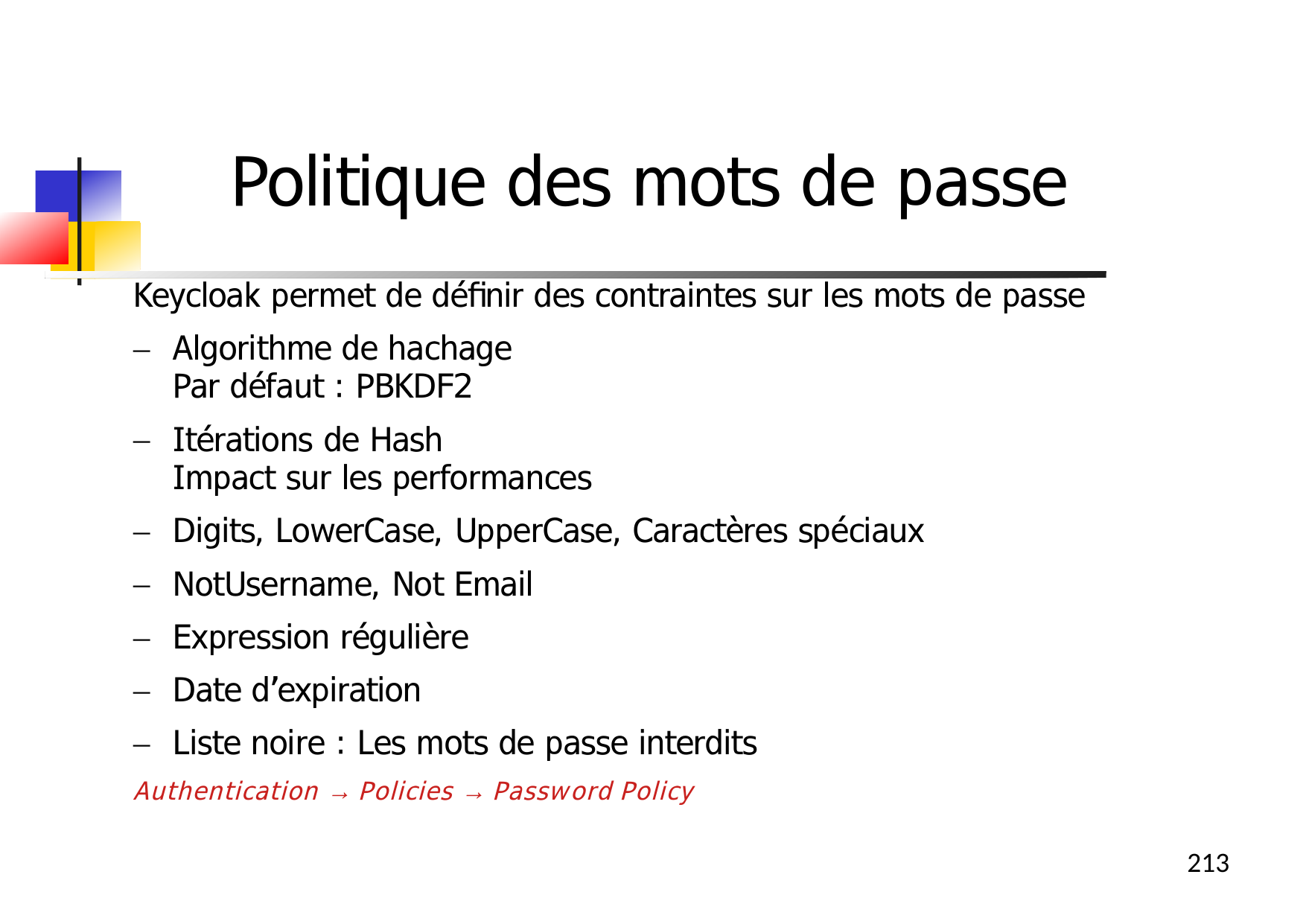

Politique des mots de passe
Keycloak permet de définir des contraintes sur les mots de passe
Algorithme de hachage 
Par défaut : PBKDF2
Itérations de Hash
Impact sur les performances
Digits, LowerCase, UpperCase, Caractères spéciaux
NotUsername, Not Email
Expression régulière
Date d’expiration
Liste noire : Les mots de passe interdits
Authentication → Policies → Password Policy